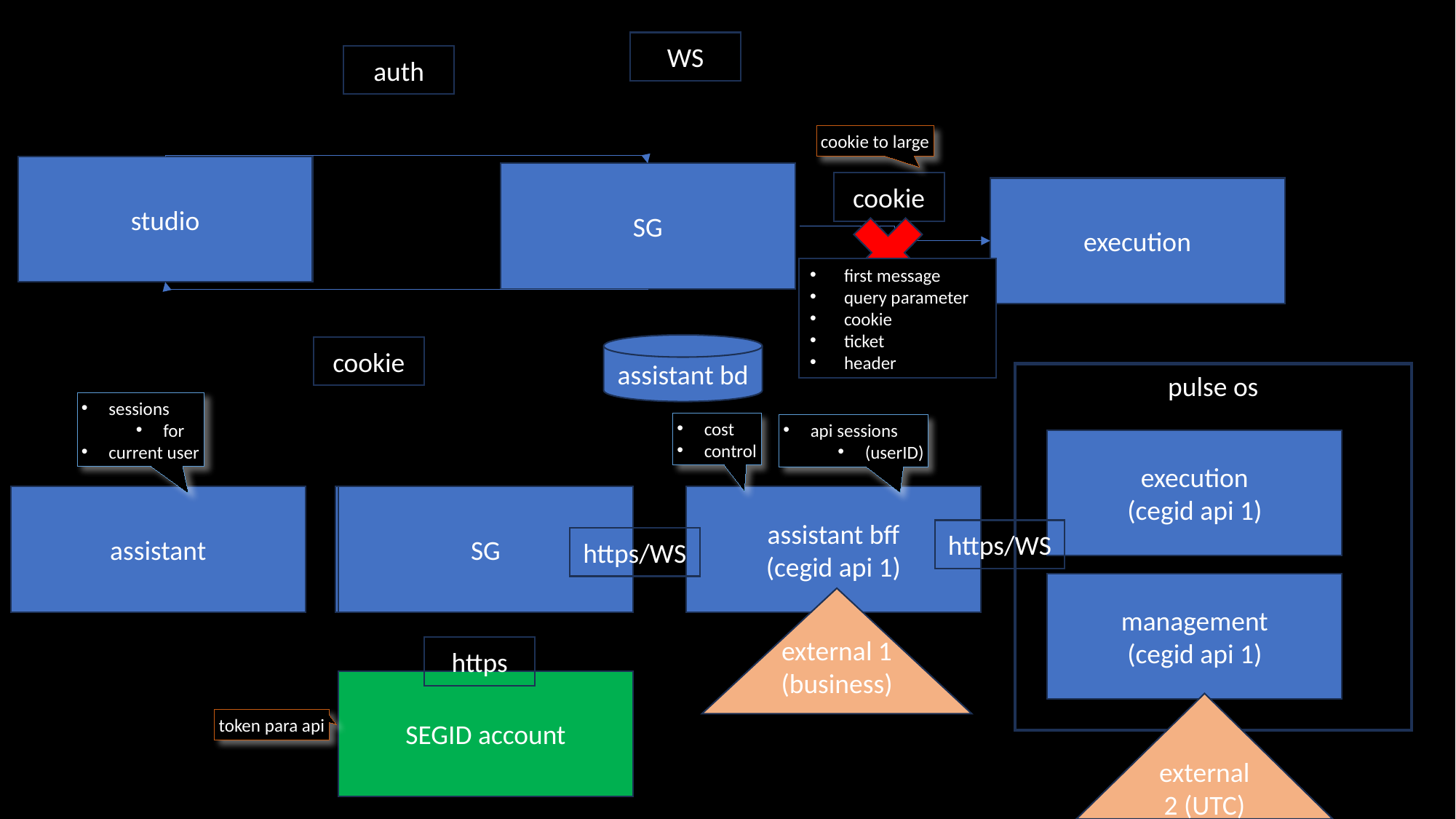

# 2. diagrams
WS
auth
cookie to large
studio
SG
cookie
execution

first message
query parameter
cookie
ticket
header
assistant bd
cookie
pulse os
sessions
for
current user
cost
control
api sessions
(userID)
execution
(cegid api 1)
assistant bff
(cegid api 1)
assistant
SG
SG
https/WS
https/WS
management
(cegid api 1)
external 1 (business)

https
SEGID account
external 2 (UTC)
token para api